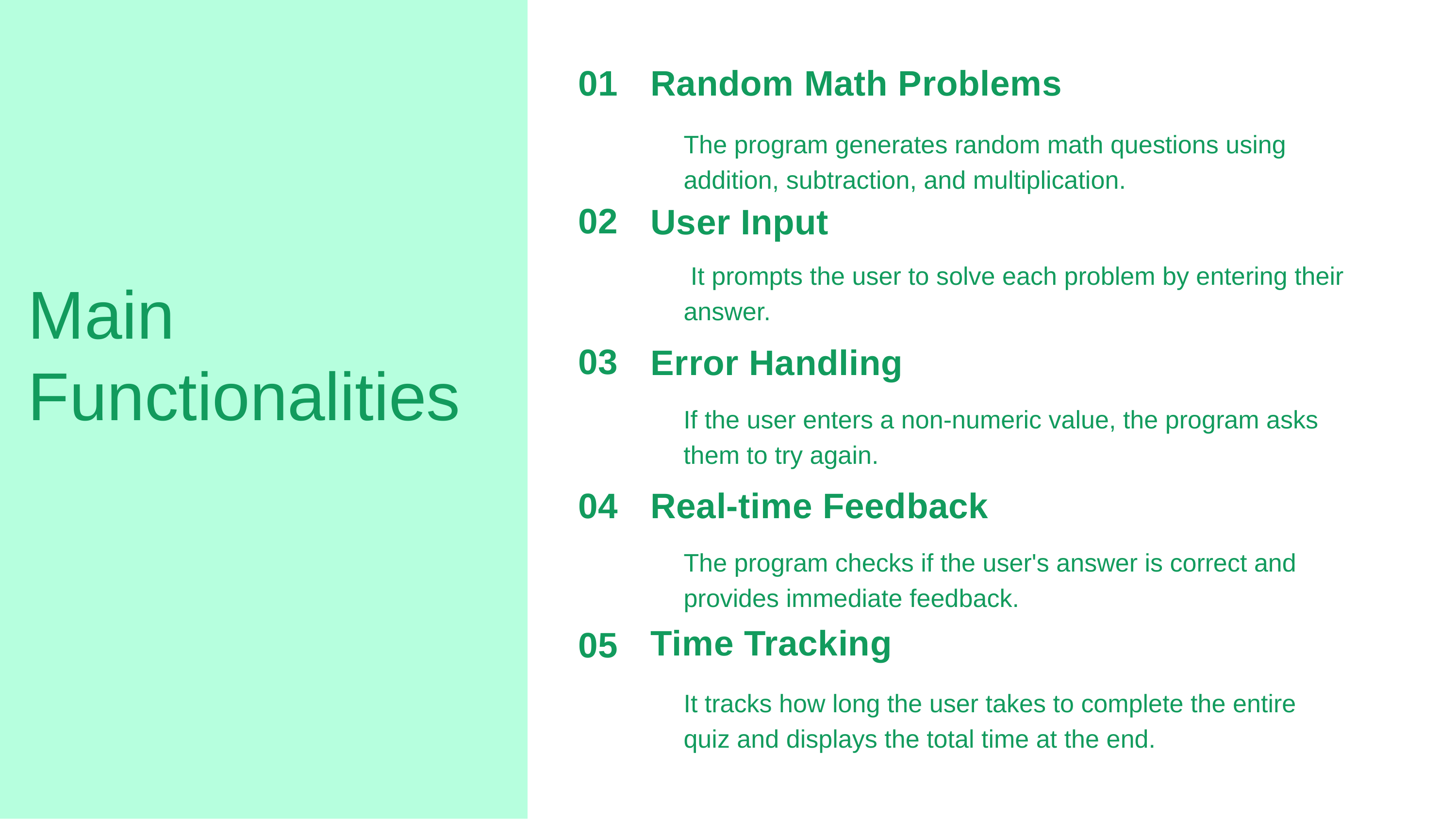

01
Random Math Problems
The program generates random math questions using addition, subtraction, and multiplication.
02
User Input
 It prompts the user to solve each problem by entering their answer.
Main Functionalities
03
Error Handling
If the user enters a non-numeric value, the program asks them to try again.
04
Real-time Feedback
The program checks if the user's answer is correct and provides immediate feedback.
Time Tracking
05
It tracks how long the user takes to complete the entire quiz and displays the total time at the end.